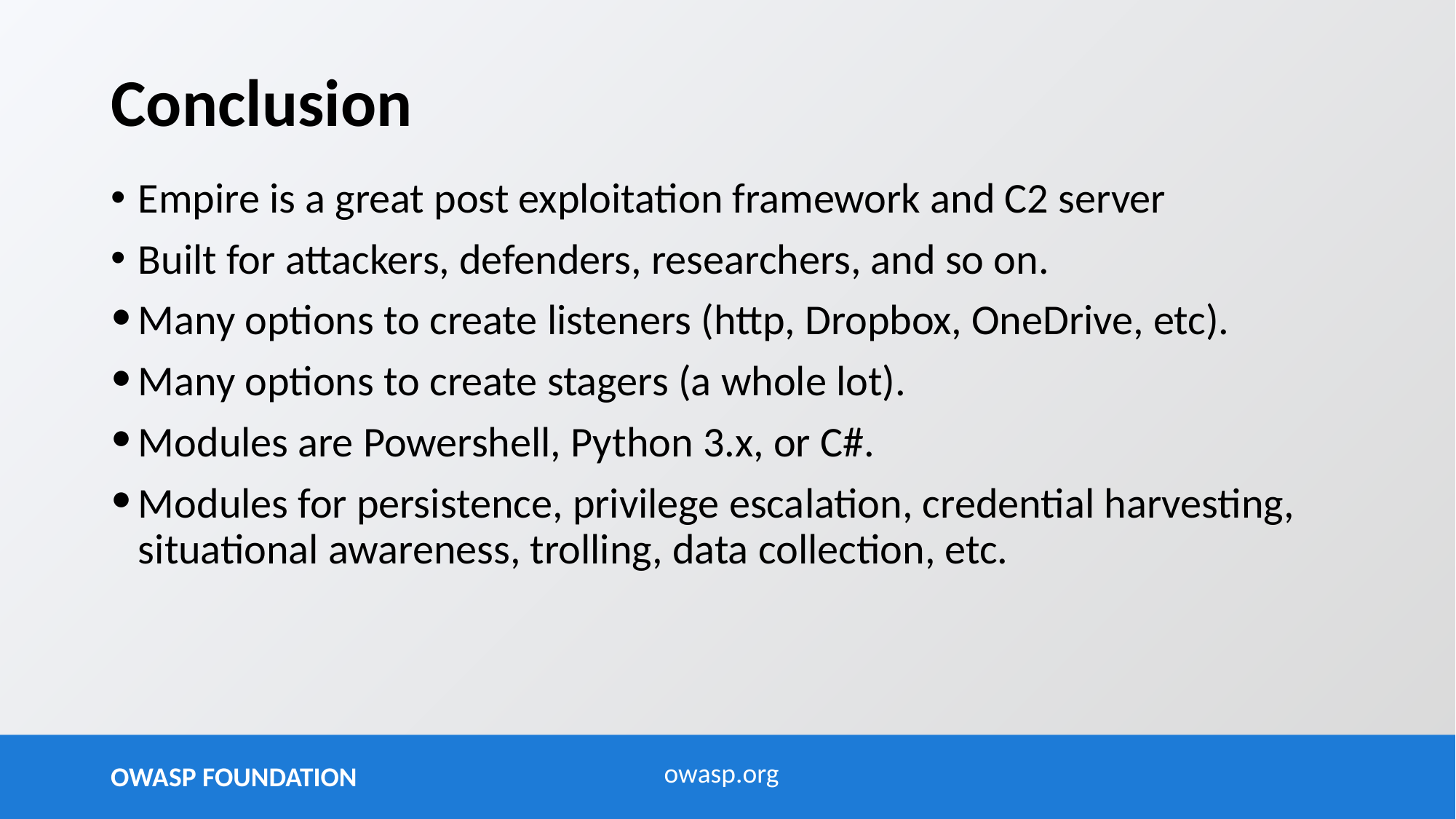

Conclusion
Empire is a great post exploitation framework and C2 server
Built for attackers, defenders, researchers, and so on.
Many options to create listeners (http, Dropbox, OneDrive, etc).
Many options to create stagers (a whole lot).
Modules are Powershell, Python 3.x, or C#.
Modules for persistence, privilege escalation, credential harvesting, situational awareness, trolling, data collection, etc.